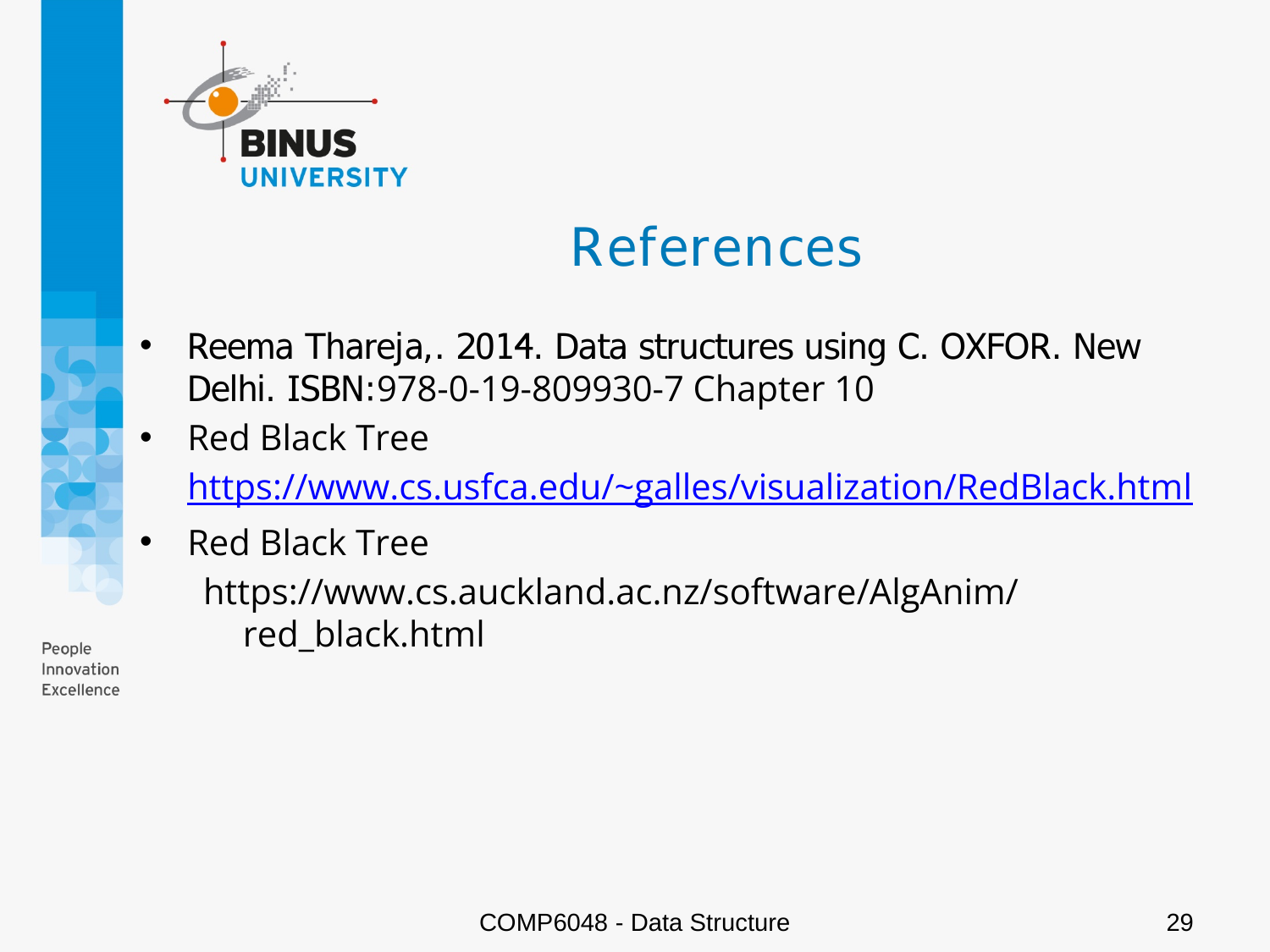

# References
Reema Thareja,. 2014. Data structures using C. OXFOR. New Delhi. ISBN:978-0-19-809930-7 Chapter 10
Red Black Tree
	https://www.cs.usfca.edu/~galles/visualization/RedBlack.html
Red Black Tree
https://www.cs.auckland.ac.nz/software/AlgAnim/red_black.html

COMP6048 - Data Structure
29